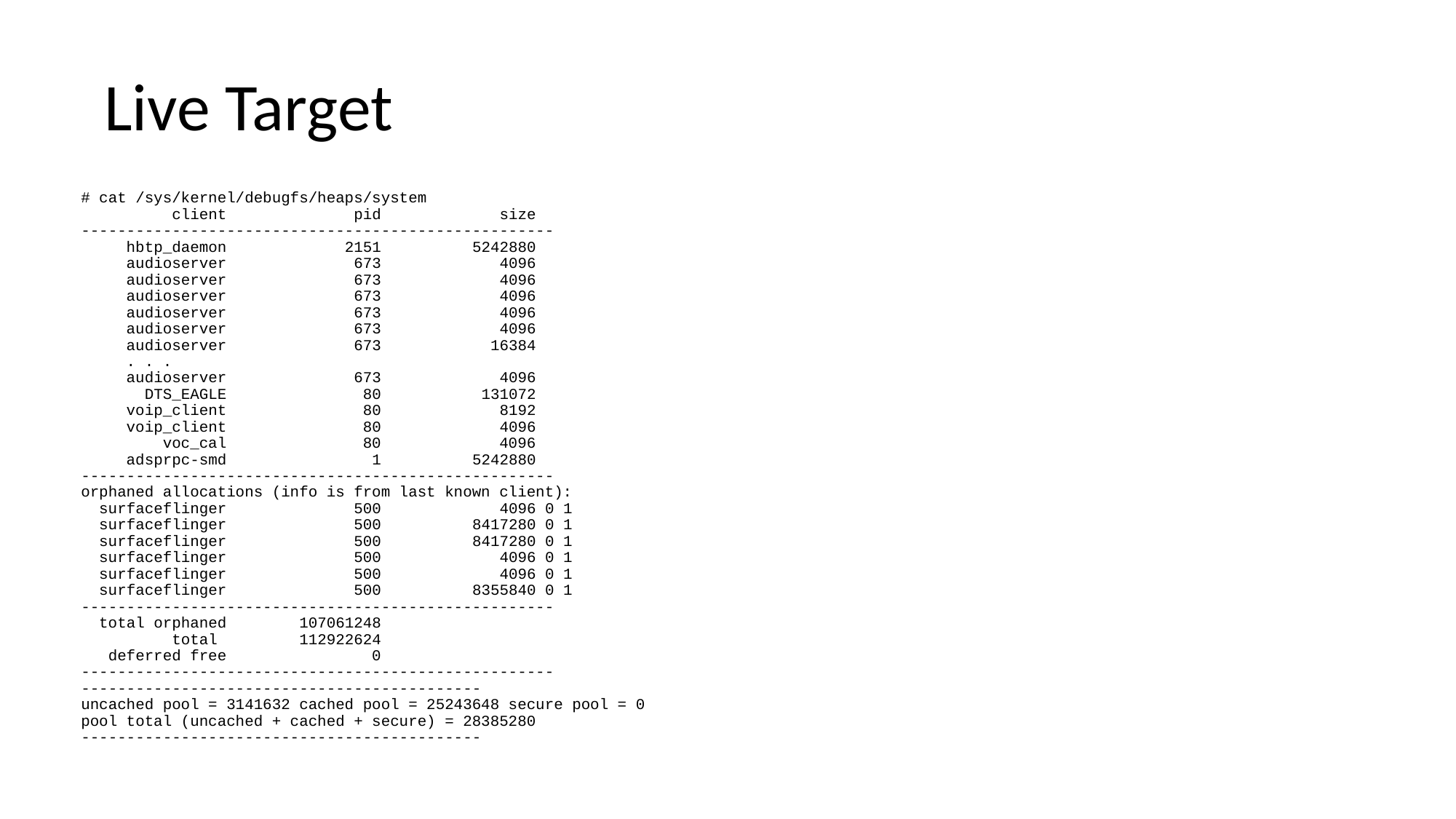

# Live Target
# cat /sys/kernel/debugfs/heaps/system
          client              pid             size
----------------------------------------------------
     hbtp_daemon             2151          5242880
     audioserver              673             4096
     audioserver              673             4096
     audioserver              673             4096
     audioserver              673             4096
     audioserver              673             4096
     audioserver              673            16384
     . . .
     audioserver              673             4096
       DTS_EAGLE               80           131072
     voip_client               80             8192
     voip_client               80             4096
         voc_cal               80             4096
     adsprpc-smd                1          5242880
----------------------------------------------------
orphaned allocations (info is from last known client):
  surfaceflinger              500             4096 0 1
  surfaceflinger              500          8417280 0 1
  surfaceflinger              500          8417280 0 1
  surfaceflinger              500             4096 0 1
  surfaceflinger              500             4096 0 1
  surfaceflinger              500          8355840 0 1
----------------------------------------------------
  total orphaned        107061248
          total         112922624
   deferred free                0
----------------------------------------------------
--------------------------------------------
uncached pool = 3141632 cached pool = 25243648 secure pool = 0
pool total (uncached + cached + secure) = 28385280
--------------------------------------------